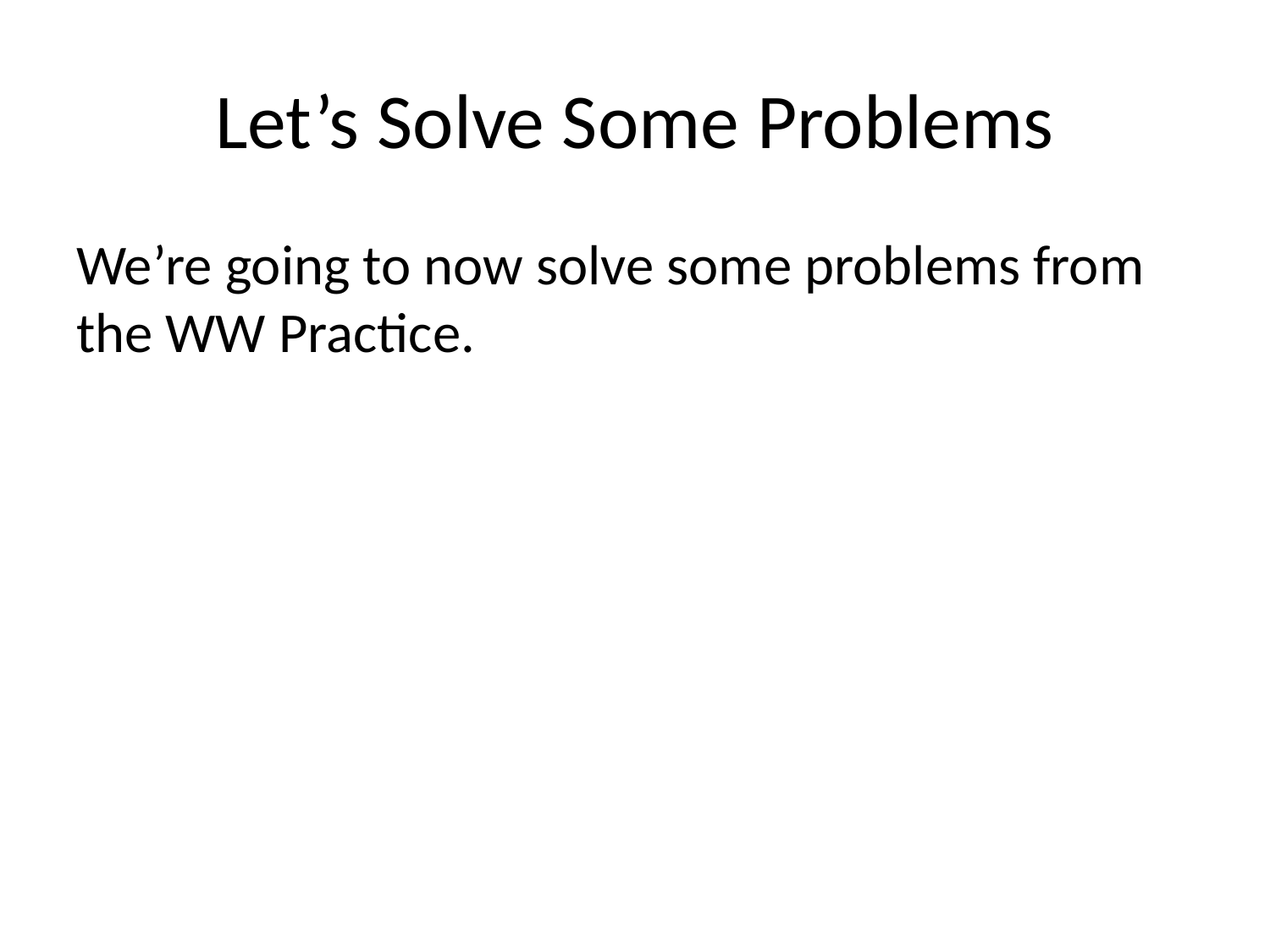

# Let’s Solve Some Problems
We’re going to now solve some problems from the WW Practice.